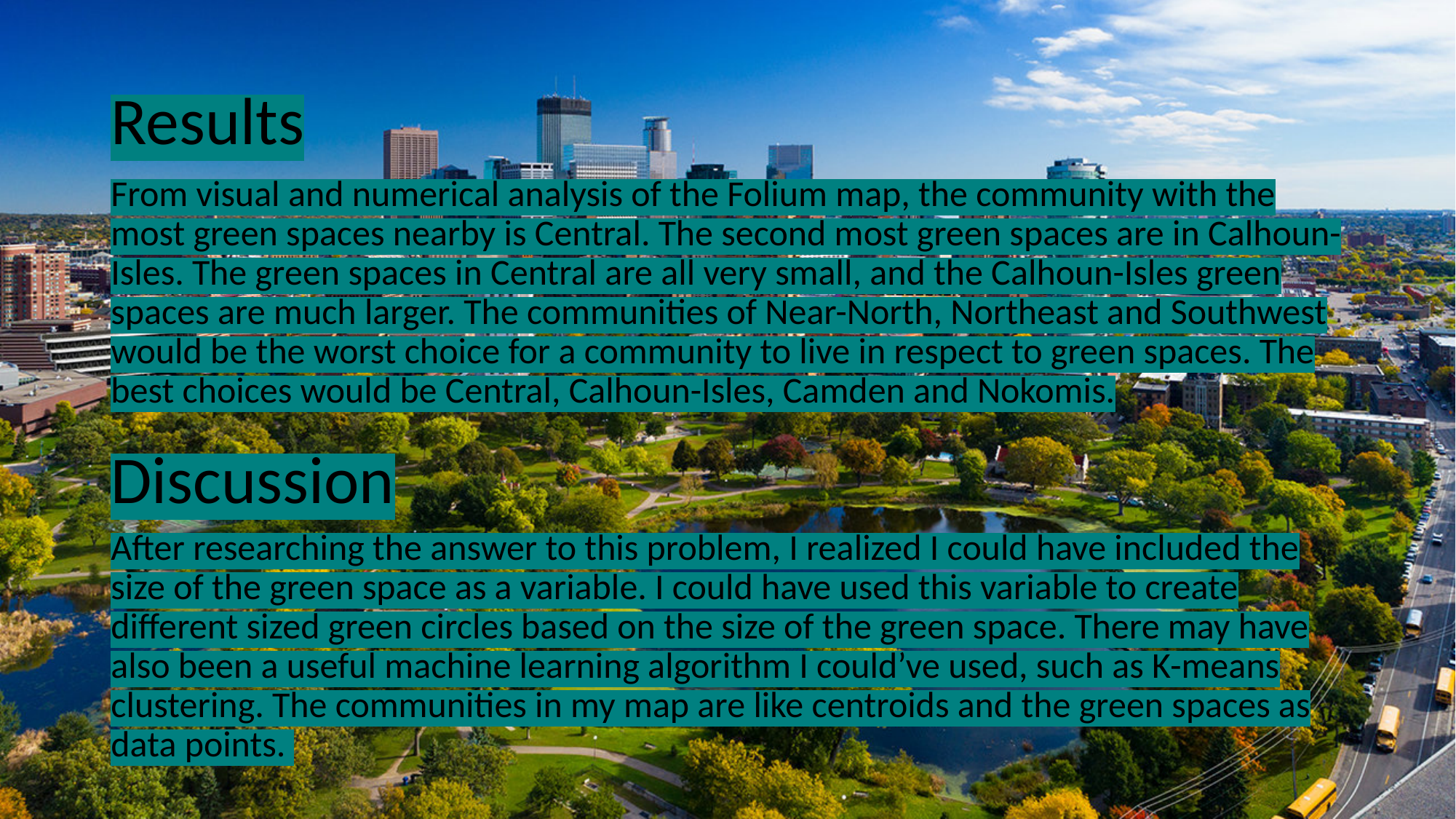

# Results
From visual and numerical analysis of the Folium map, the community with the most green spaces nearby is Central. The second most green spaces are in Calhoun-Isles. The green spaces in Central are all very small, and the Calhoun-Isles green spaces are much larger. The communities of Near-North, Northeast and Southwest would be the worst choice for a community to live in respect to green spaces. The best choices would be Central, Calhoun-Isles, Camden and Nokomis.

Discussion
After researching the answer to this problem, I realized I could have included the size of the green space as a variable. I could have used this variable to create different sized green circles based on the size of the green space. There may have also been a useful machine learning algorithm I could’ve used, such as K-means clustering. The communities in my map are like centroids and the green spaces as data points.